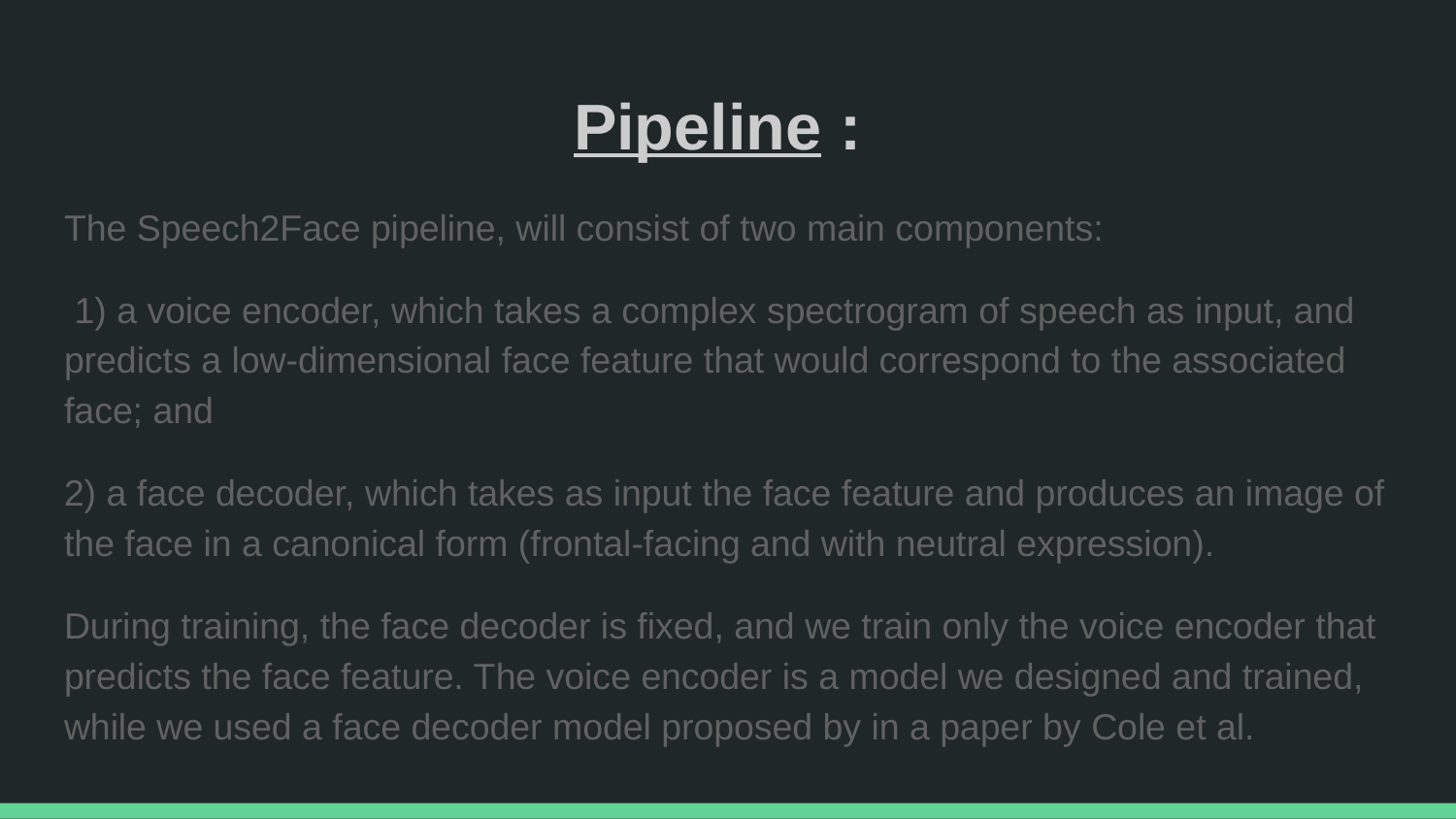

# Pipeline :
The Speech2Face pipeline, will consist of two main components:
 1) a voice encoder, which takes a complex spectrogram of speech as input, and predicts a low-dimensional face feature that would correspond to the associated face; and
2) a face decoder, which takes as input the face feature and produces an image of the face in a canonical form (frontal-facing and with neutral expression).
During training, the face decoder is fixed, and we train only the voice encoder that predicts the face feature. The voice encoder is a model we designed and trained, while we used a face decoder model proposed by in a paper by Cole et al.